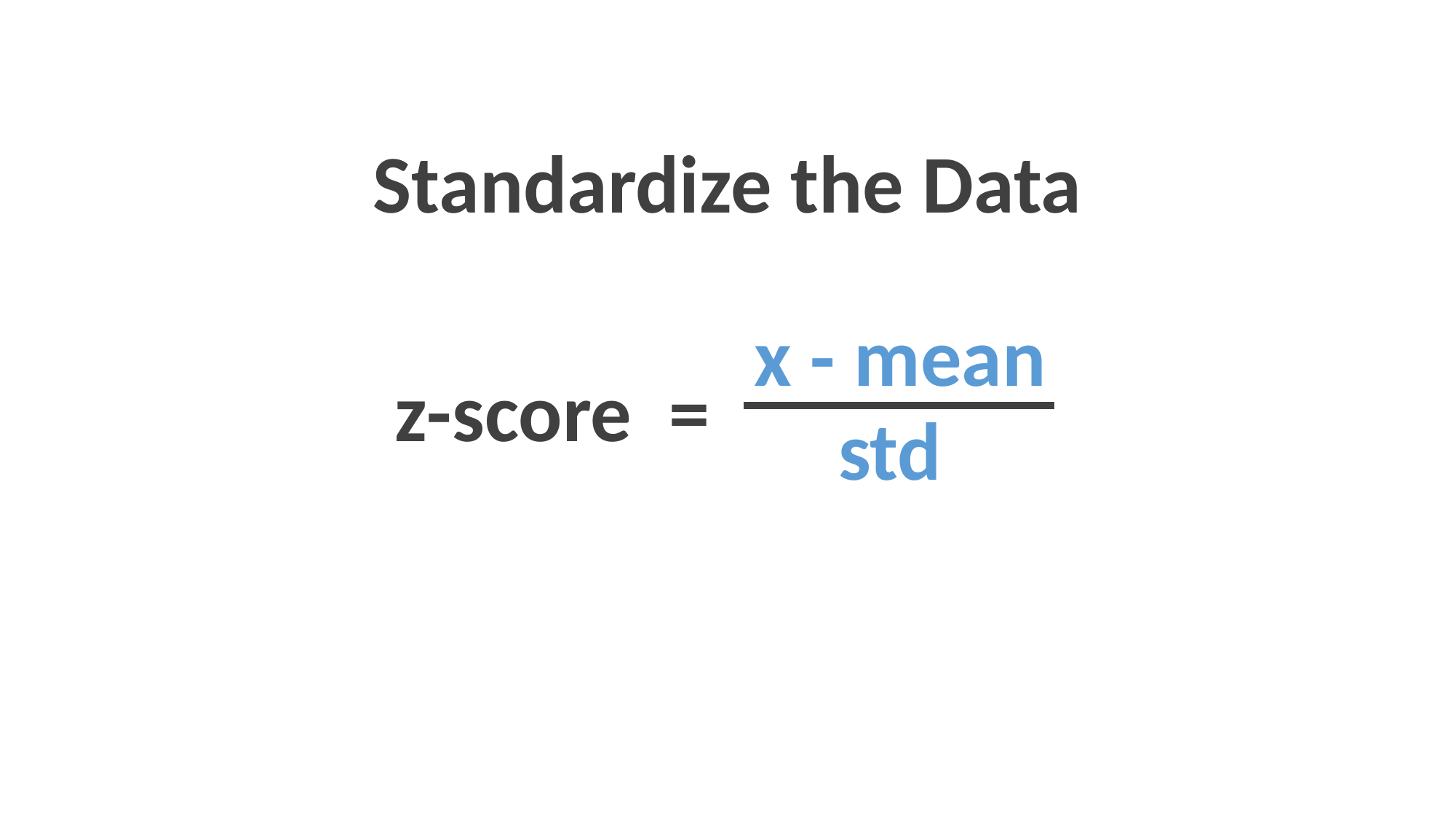

Standardize the Data
x - mean
z-score  =
std